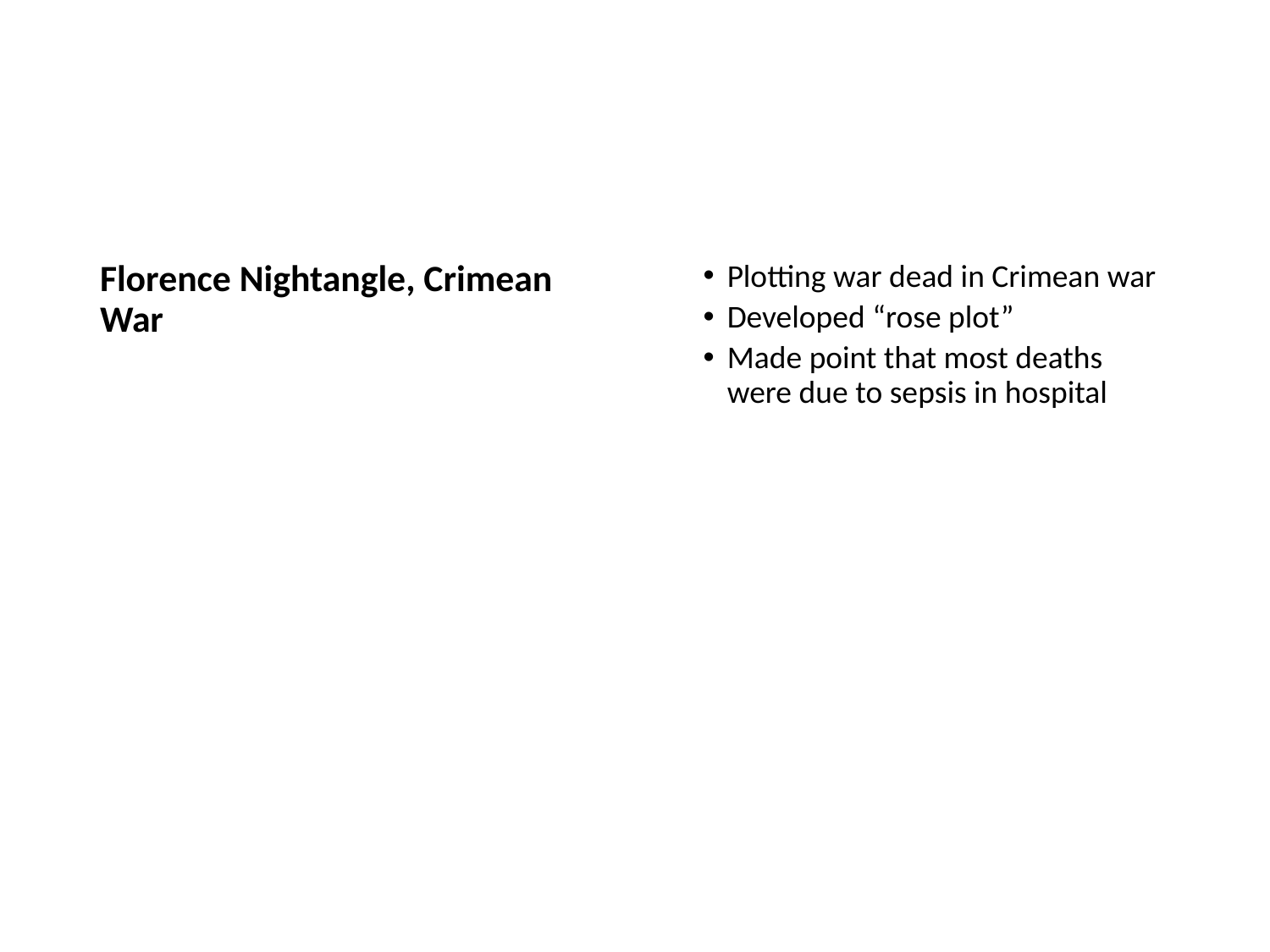

Florence Nightangle, Crimean War

Plotting war dead in Crimean war
Developed “rose plot”
Made point that most deaths were due to sepsis in hospital